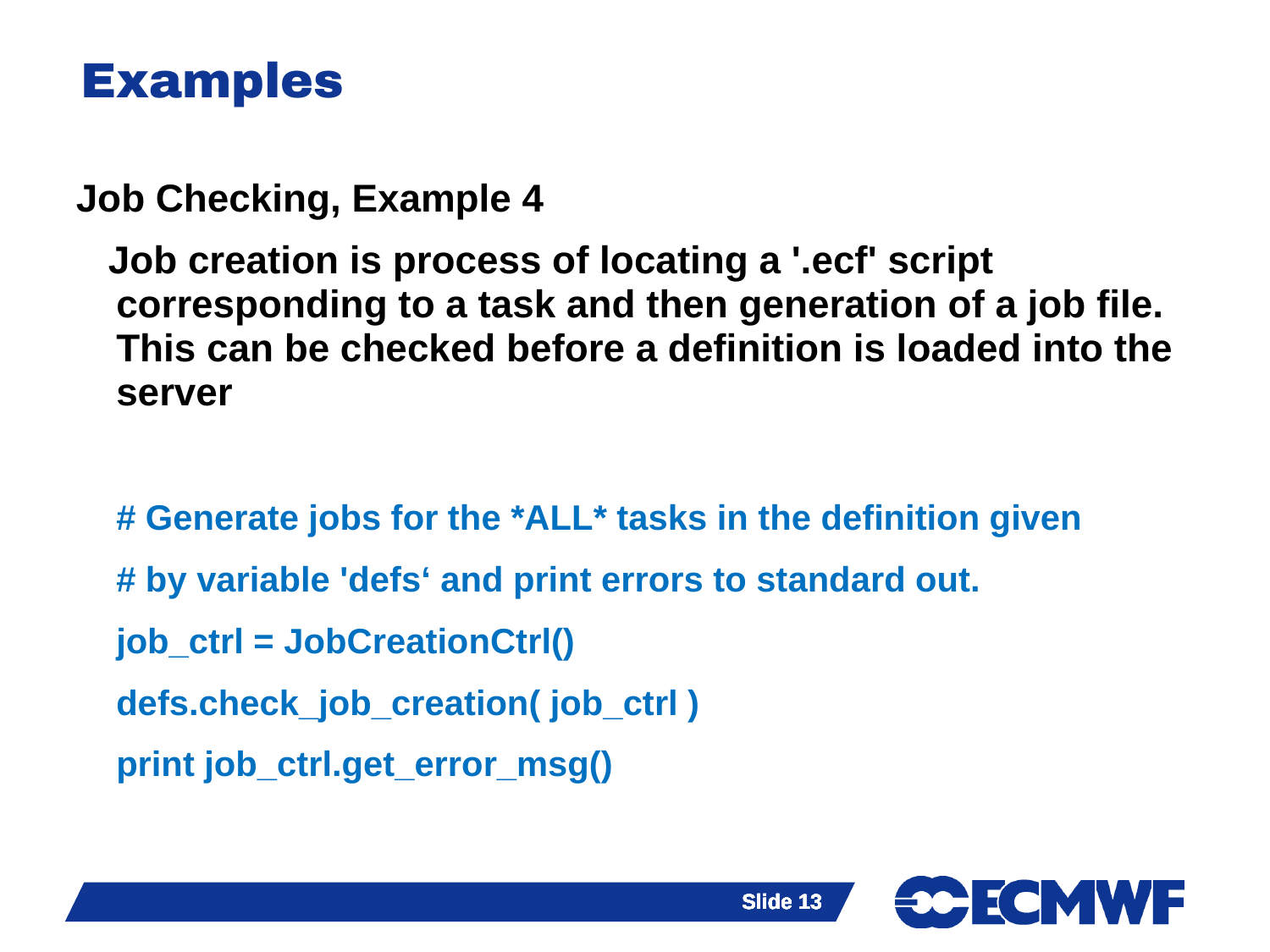

Examples

Job Checking, Example 4
   Job creation is process of locating a '.ecf' script corresponding to a task and then generation of a job file. This can be checked before a definition is loaded into the server

	# Generate jobs for the *ALL* tasks in the definition given
	# by variable 'defs‘ and print errors to standard out.
	job_ctrl = JobCreationCtrl()
	defs.check_job_creation( job_ctrl )
	print job_ctrl.get_error_msg()

Slide 13
Slide 13
Slide 13
Slide 13
Slide 13
Slide 13
Slide 13